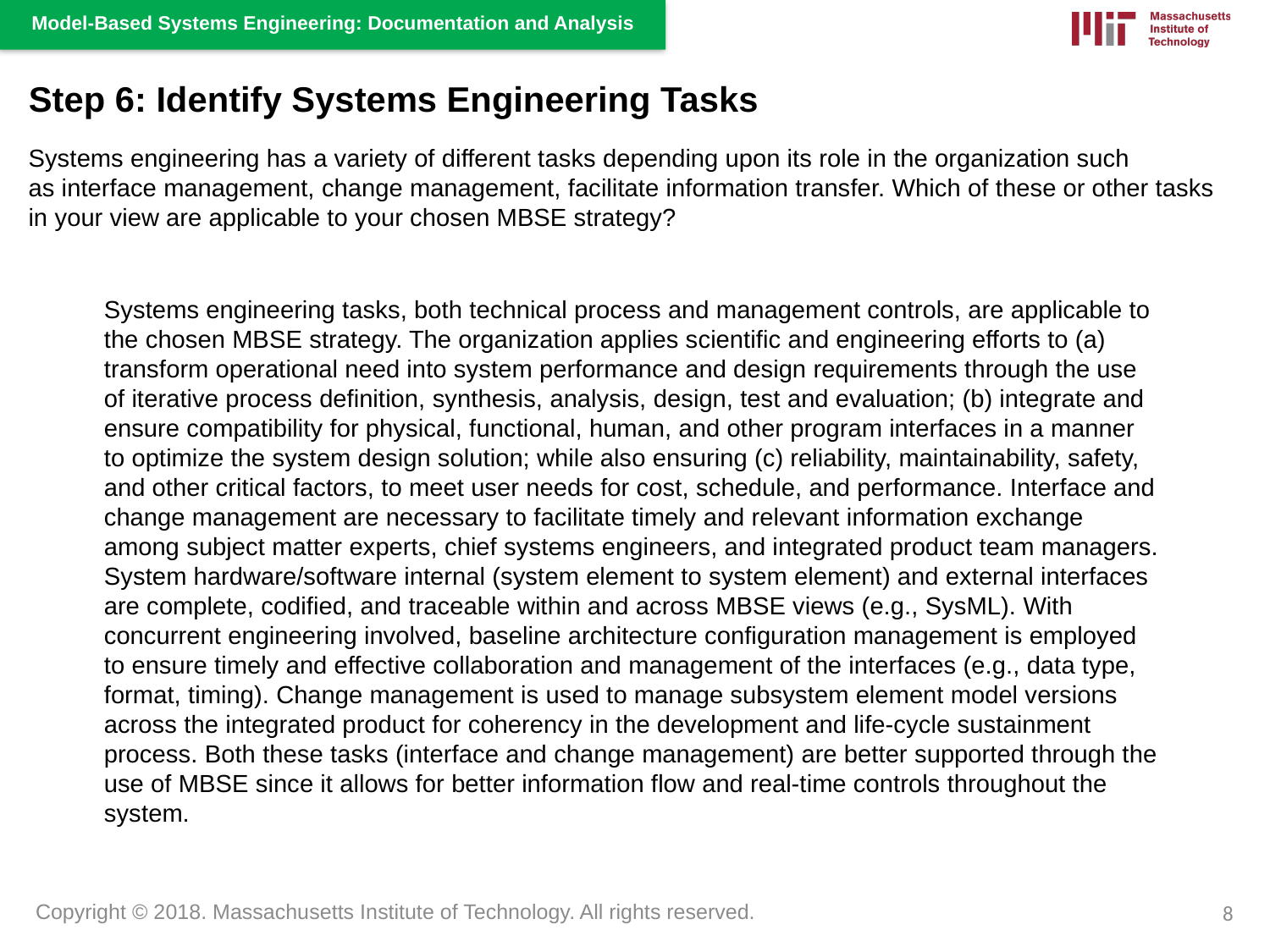

Step 6: Identify Systems Engineering Tasks
Systems engineering has a variety of different tasks depending upon its role in the organization such as interface management, change management, facilitate information transfer. Which of these or other tasks in your view are applicable to your chosen MBSE strategy?
Systems engineering tasks, both technical process and management controls, are applicable to the chosen MBSE strategy. The organization applies scientific and engineering efforts to (a) transform operational need into system performance and design requirements through the use of iterative process definition, synthesis, analysis, design, test and evaluation; (b) integrate and ensure compatibility for physical, functional, human, and other program interfaces in a manner to optimize the system design solution; while also ensuring (c) reliability, maintainability, safety, and other critical factors, to meet user needs for cost, schedule, and performance. Interface and change management are necessary to facilitate timely and relevant information exchange among subject matter experts, chief systems engineers, and integrated product team managers. System hardware/software internal (system element to system element) and external interfaces are complete, codified, and traceable within and across MBSE views (e.g., SysML). With concurrent engineering involved, baseline architecture configuration management is employed to ensure timely and effective collaboration and management of the interfaces (e.g., data type, format, timing). Change management is used to manage subsystem element model versions across the integrated product for coherency in the development and life-cycle sustainment process. Both these tasks (interface and change management) are better supported through the use of MBSE since it allows for better information flow and real-time controls throughout the system.

8